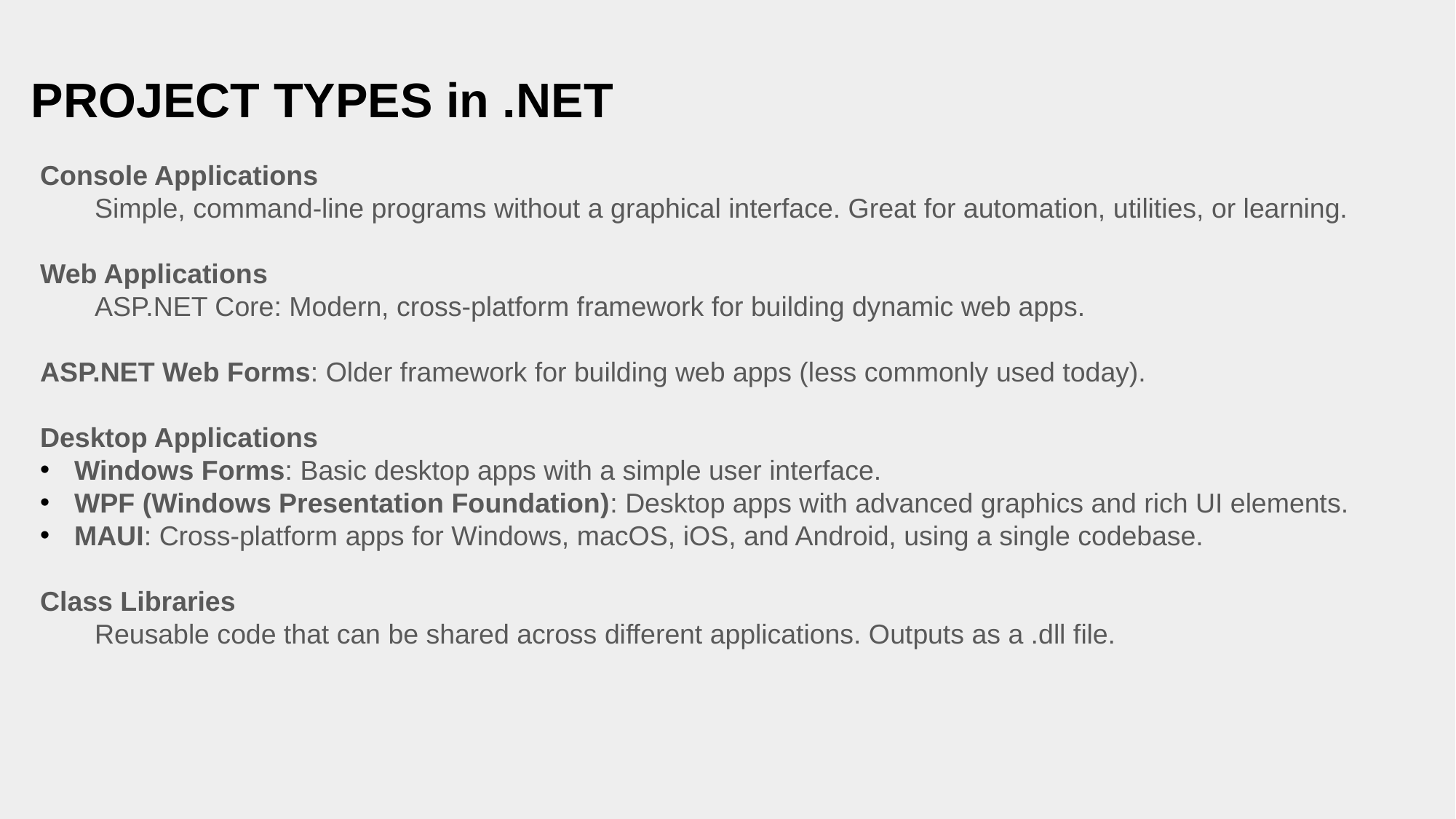

# PROJECT TYPES in .NET
Console Applications
Simple, command-line programs without a graphical interface. Great for automation, utilities, or learning.

Web Applications
ASP.NET Core: Modern, cross-platform framework for building dynamic web apps.

ASP.NET Web Forms: Older framework for building web apps (less commonly used today).

Desktop Applications
Windows Forms: Basic desktop apps with a simple user interface.
WPF (Windows Presentation Foundation): Desktop apps with advanced graphics and rich UI elements.
MAUI: Cross-platform apps for Windows, macOS, iOS, and Android, using a single codebase.

Class Libraries
Reusable code that can be shared across different applications. Outputs as a .dll file.